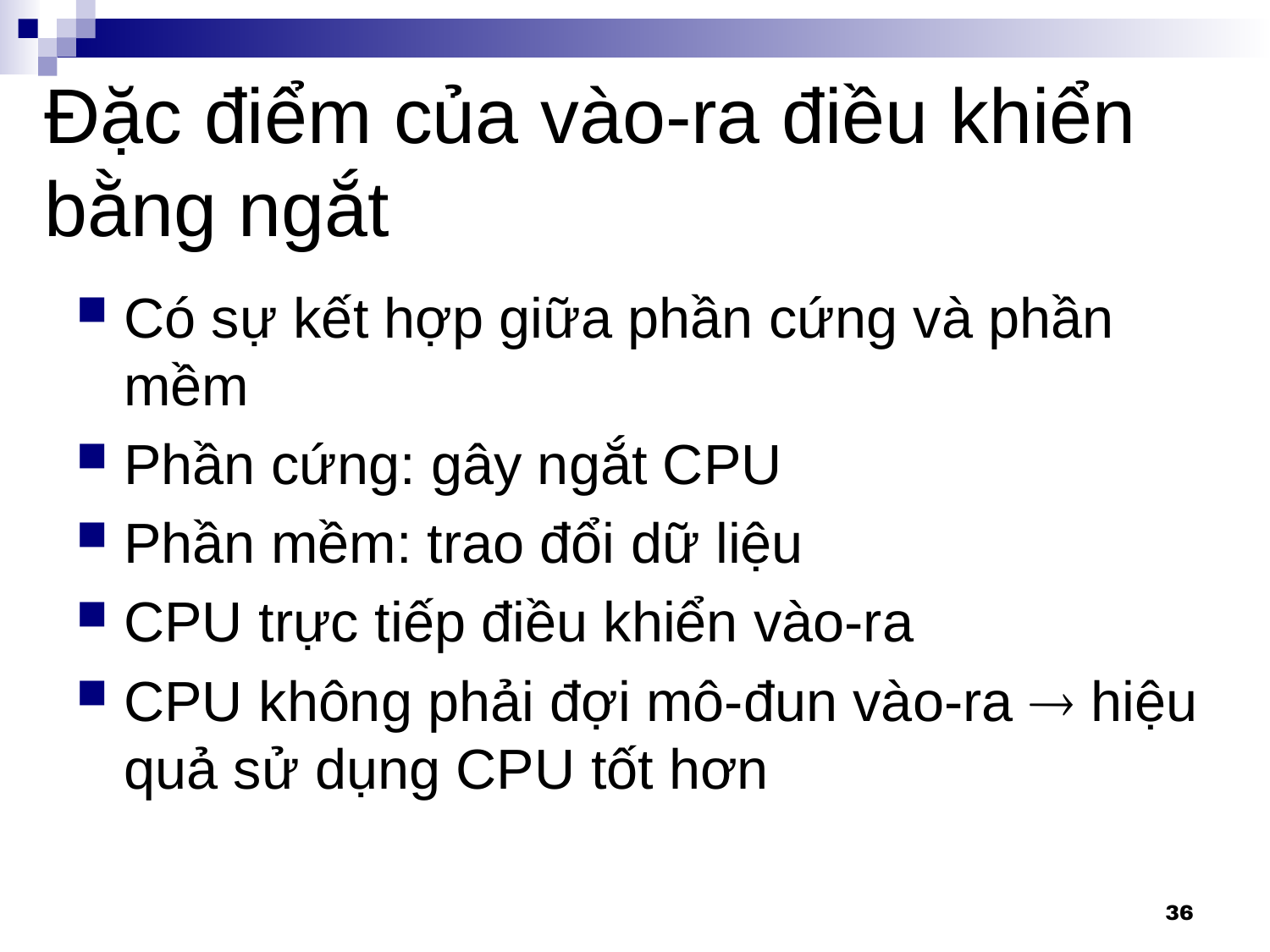

# Đặc điểm của vào-ra điều khiển bằng ngắt
Có sự kết hợp giữa phần cứng và phần mềm
Phần cứng: gây ngắt CPU
Phần mềm: trao đổi dữ liệu
CPU trực tiếp điều khiển vào-ra
CPU không phải đợi mô-đun vào-ra → hiệu quả sử dụng CPU tốt hơn
36